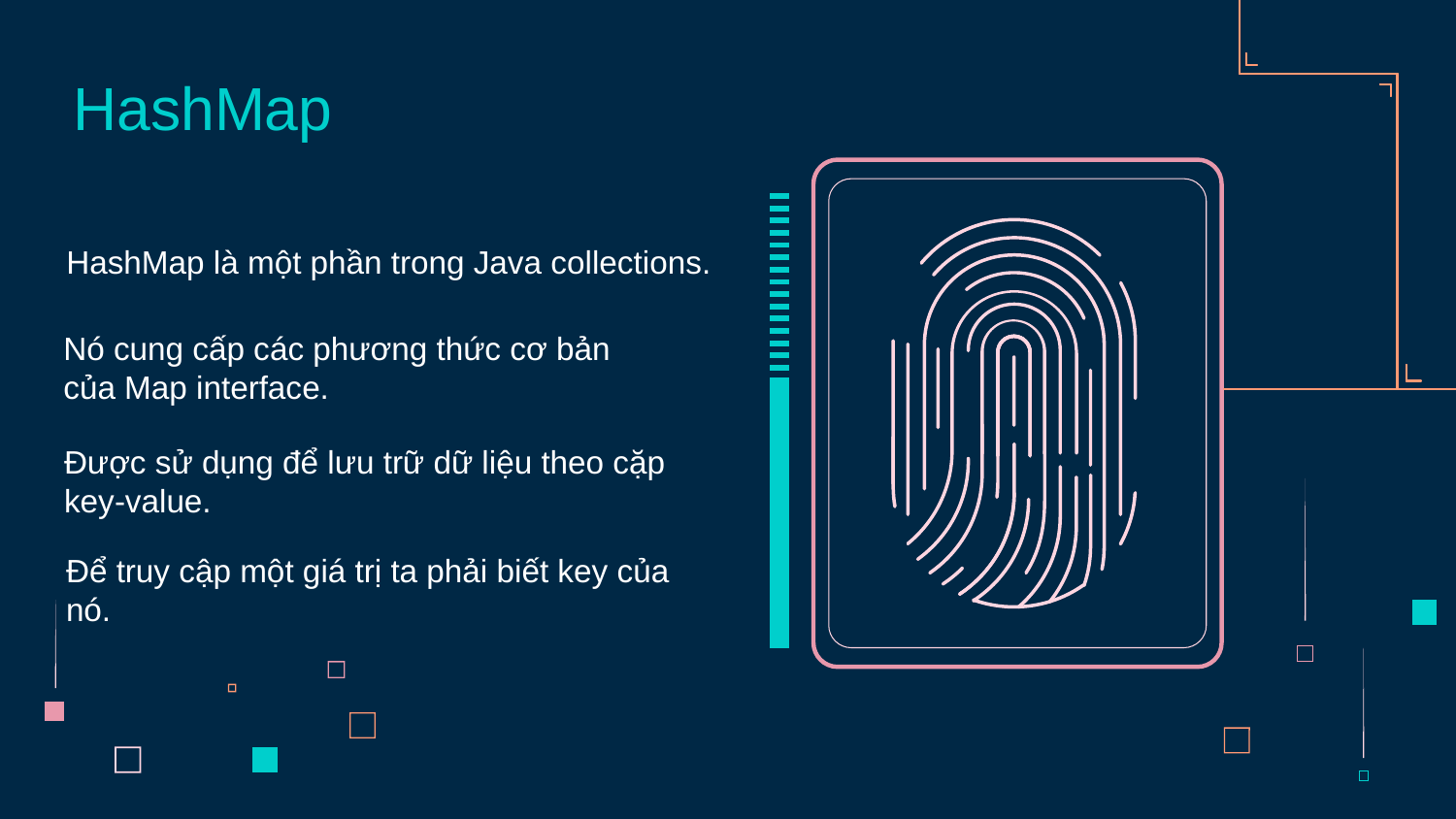

# HashMap

HashMap là một phần trong Java collections.
Nó cung cấp các phương thức cơ bản của Map interface.
Được sử dụng để lưu trữ dữ liệu theo cặp key-value.
Để truy cập một giá trị ta phải biết key của nó.